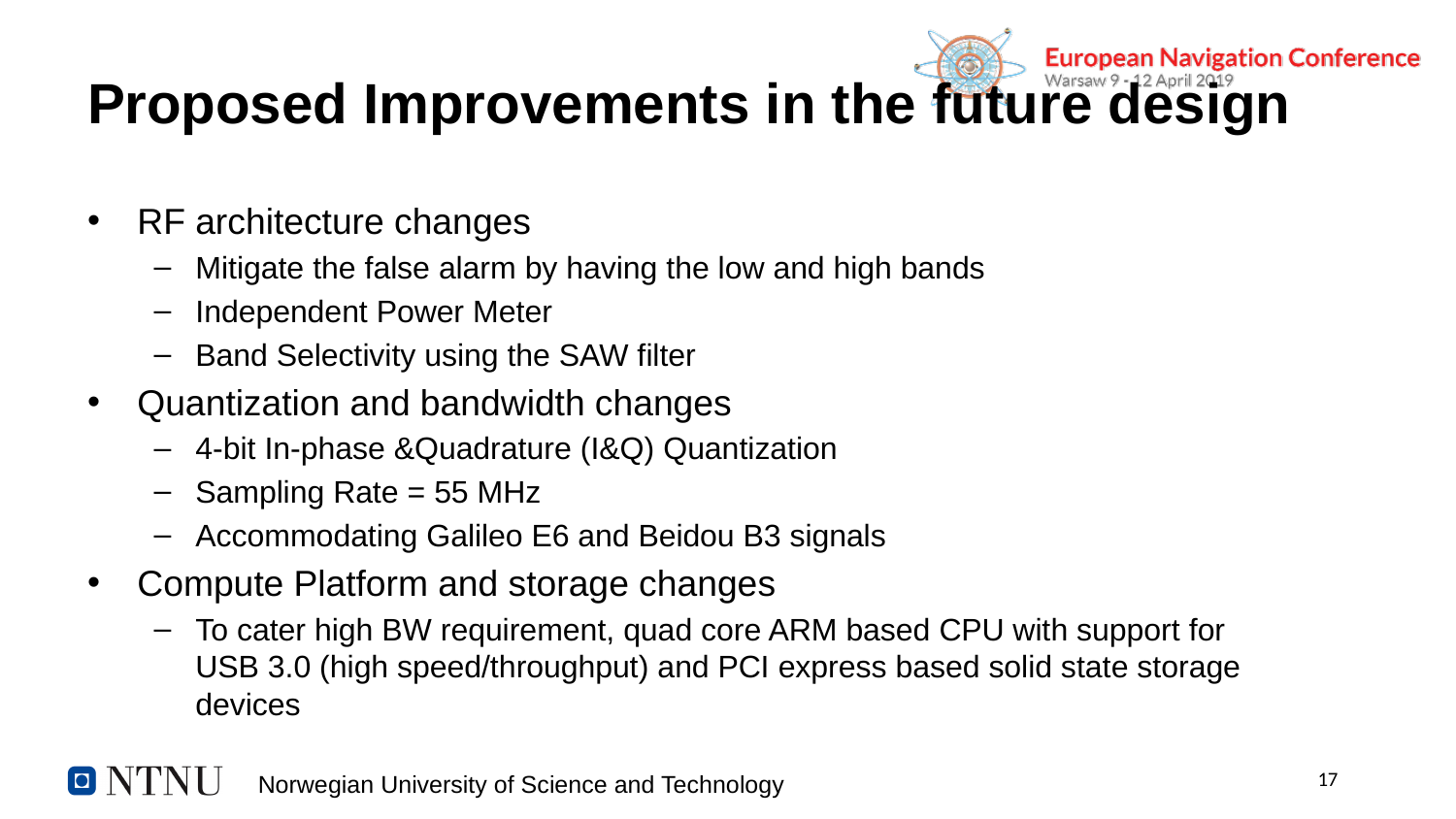

# Proposed Improvements in the future design
RF architecture changes
Mitigate the false alarm by having the low and high bands
Independent Power Meter
Band Selectivity using the SAW filter
Quantization and bandwidth changes
4-bit In-phase &Quadrature (I&Q) Quantization
Sampling Rate = 55 MHz
Accommodating Galileo E6 and Beidou B3 signals
Compute Platform and storage changes
To cater high BW requirement, quad core ARM based CPU with support for USB 3.0 (high speed/throughput) and PCI express based solid state storage devices

17